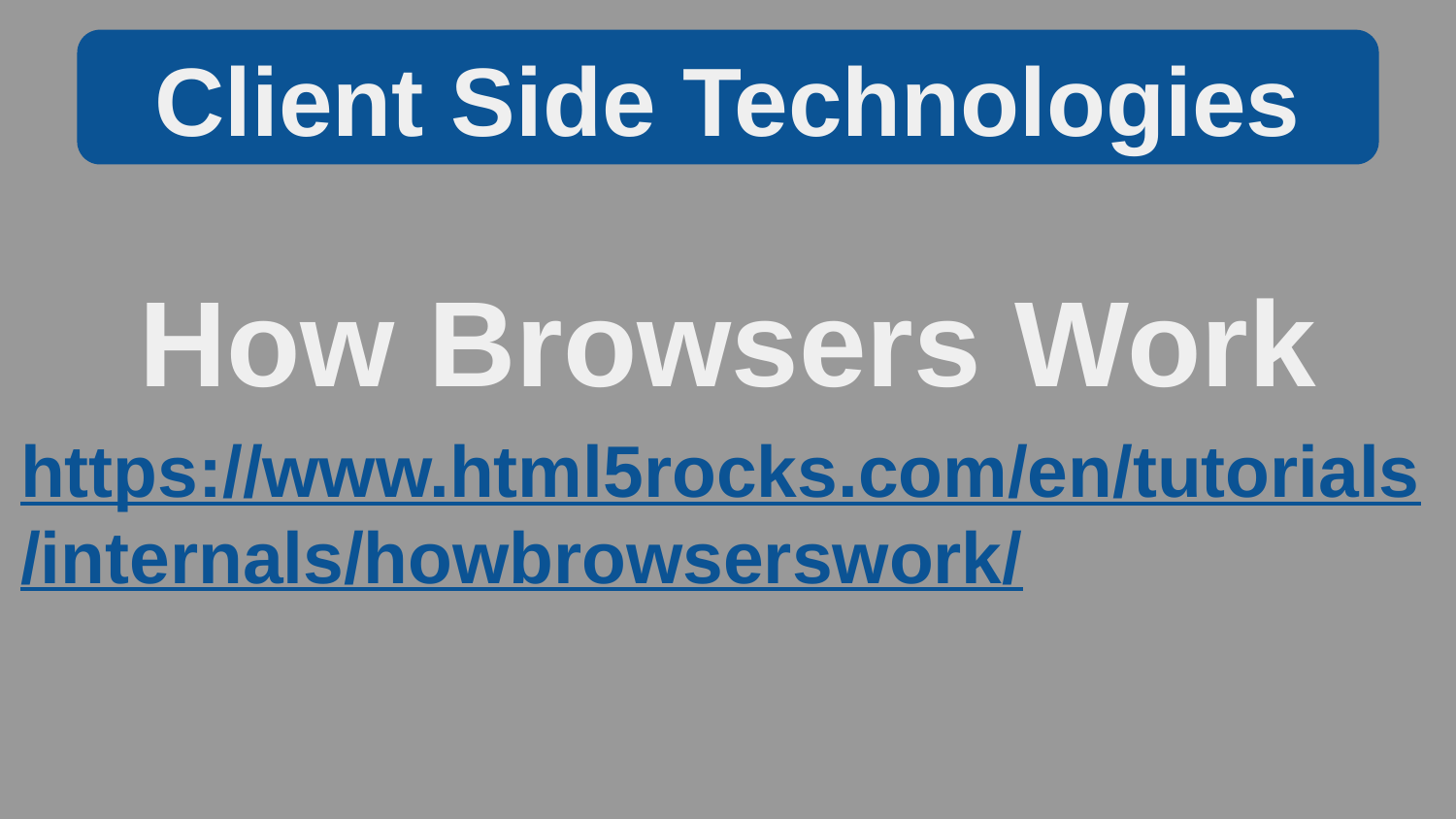

Client Side Technologies

How Browsers Work
https://www.html5rocks.com/en/tutorials/internals/howbrowserswork/